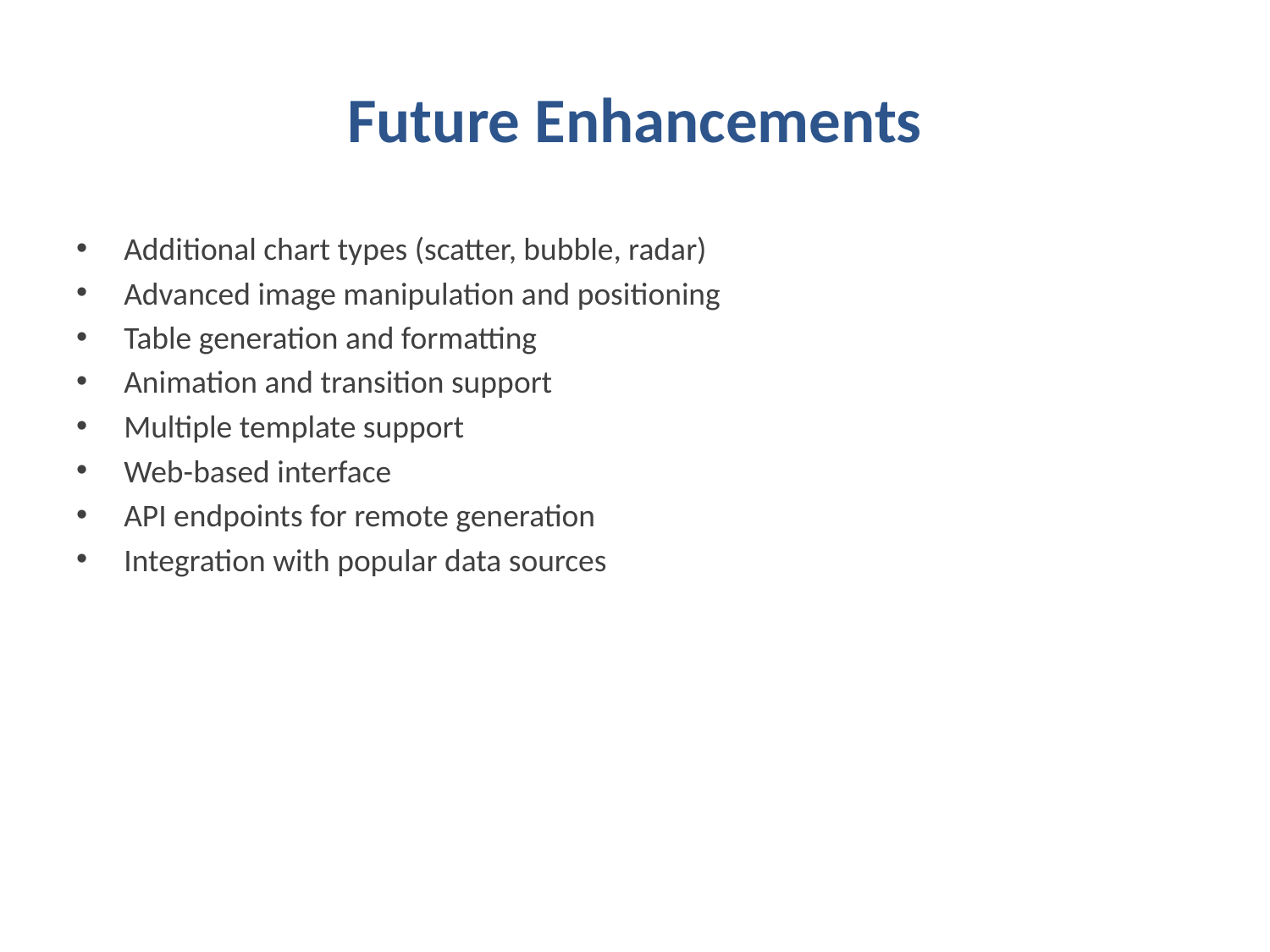

# Future Enhancements
Additional chart types (scatter, bubble, radar)
Advanced image manipulation and positioning
Table generation and formatting
Animation and transition support
Multiple template support
Web-based interface
API endpoints for remote generation
Integration with popular data sources